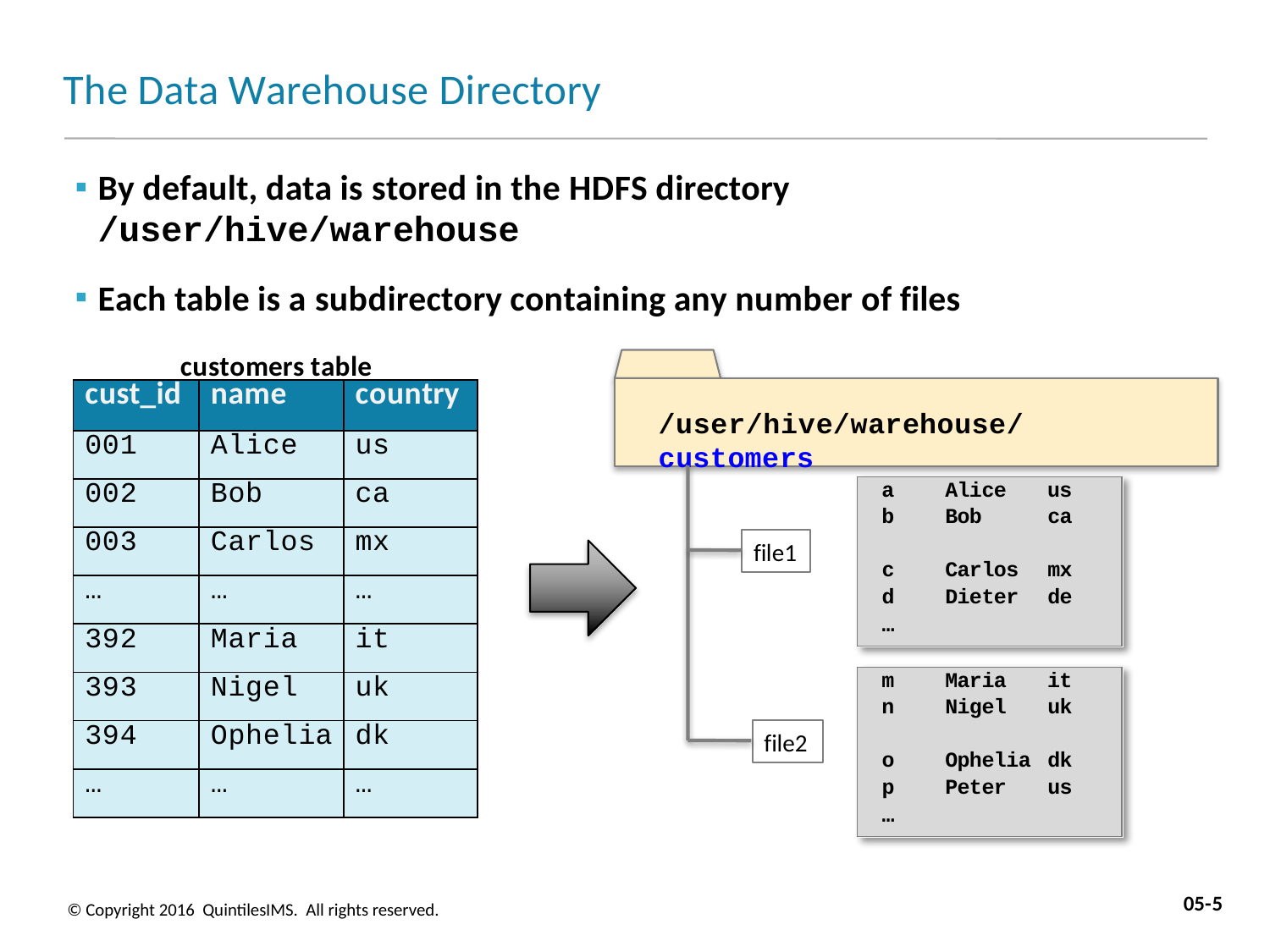

# The Data Warehouse Directory
By default, data is stored in the HDFS directory
/user/hive/warehouse
Each table is a subdirectory containing any number of files
customers table
/user/hive/warehouse/customers

| cust\_id | name | country |
| --- | --- | --- |
| 001 | Alice | us |
| 002 | Bob | ca |
| 003 | Carlos | mx |
| … | … | … |
| 392 | Maria | it |
| 393 | Nigel | uk |
| 394 | Ophelia | dk |
| … | … | … |

| a b | Alice Bob | us ca |
| --- | --- | --- |
| c | Carlos | mx |
| d | Dieter | de |
| … |  |  |

file1

| m n | Maria Nigel | it uk |
| --- | --- | --- |
| o | Ophelia | dk |
| p | Peter | us |
| … |  |  |

file2

05-5
© Copyright 2016  QuintilesIMS.  All rights reserved.